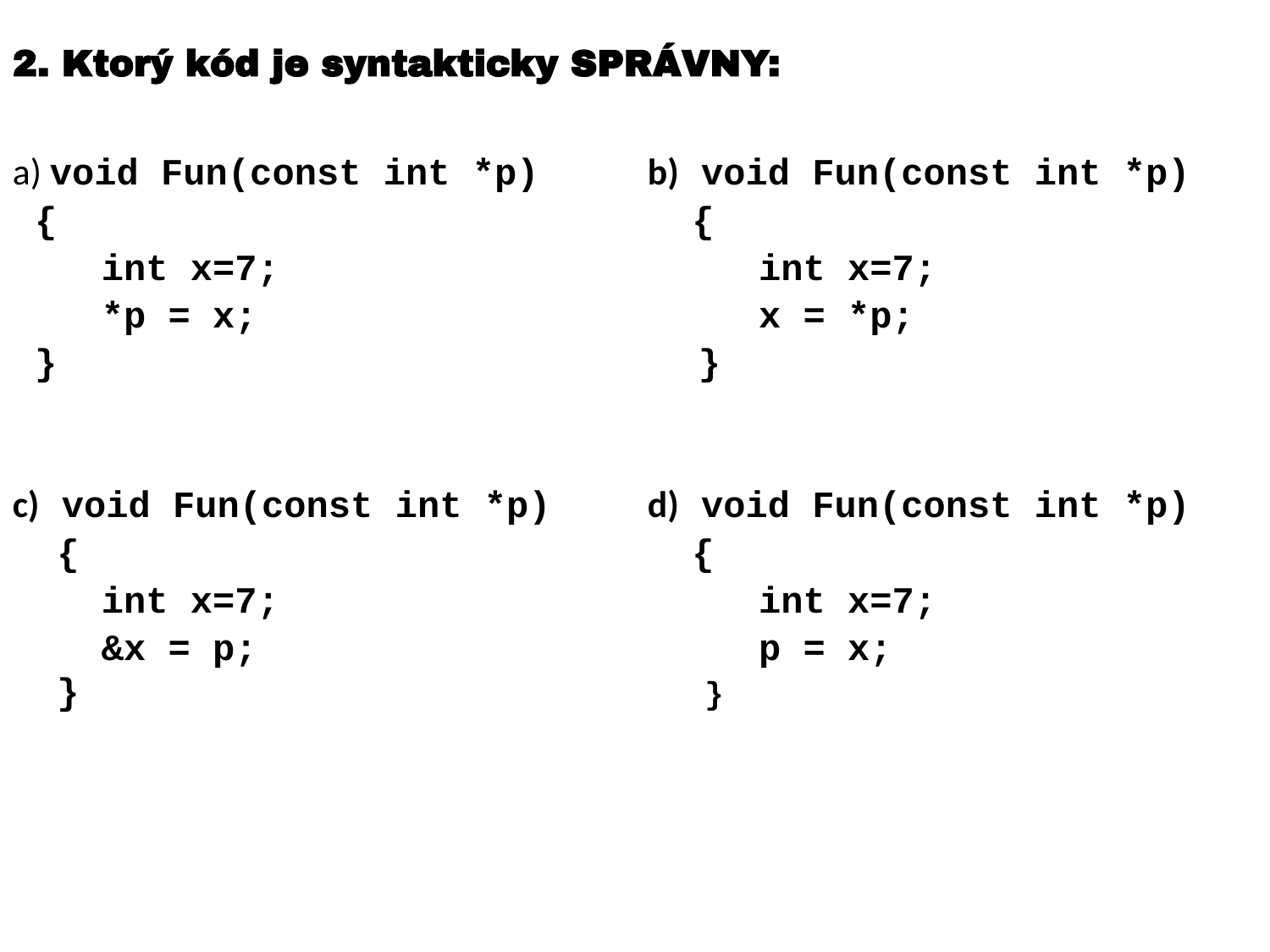

2. Ktorý kód je syntakticky SPRÁVNY:

a) void Fun(const int *p)	b) void Fun(const int *p)
 {				 	  {
    int x=7;			     int x=7;
    *p = x;				     x = *p;
 }				        }

c) void Fun(const int *p)	d) void Fun(const int *p)
  {					  {
    int x=7;			     int x=7;
    &x = p;				     p = x;
  }					   }